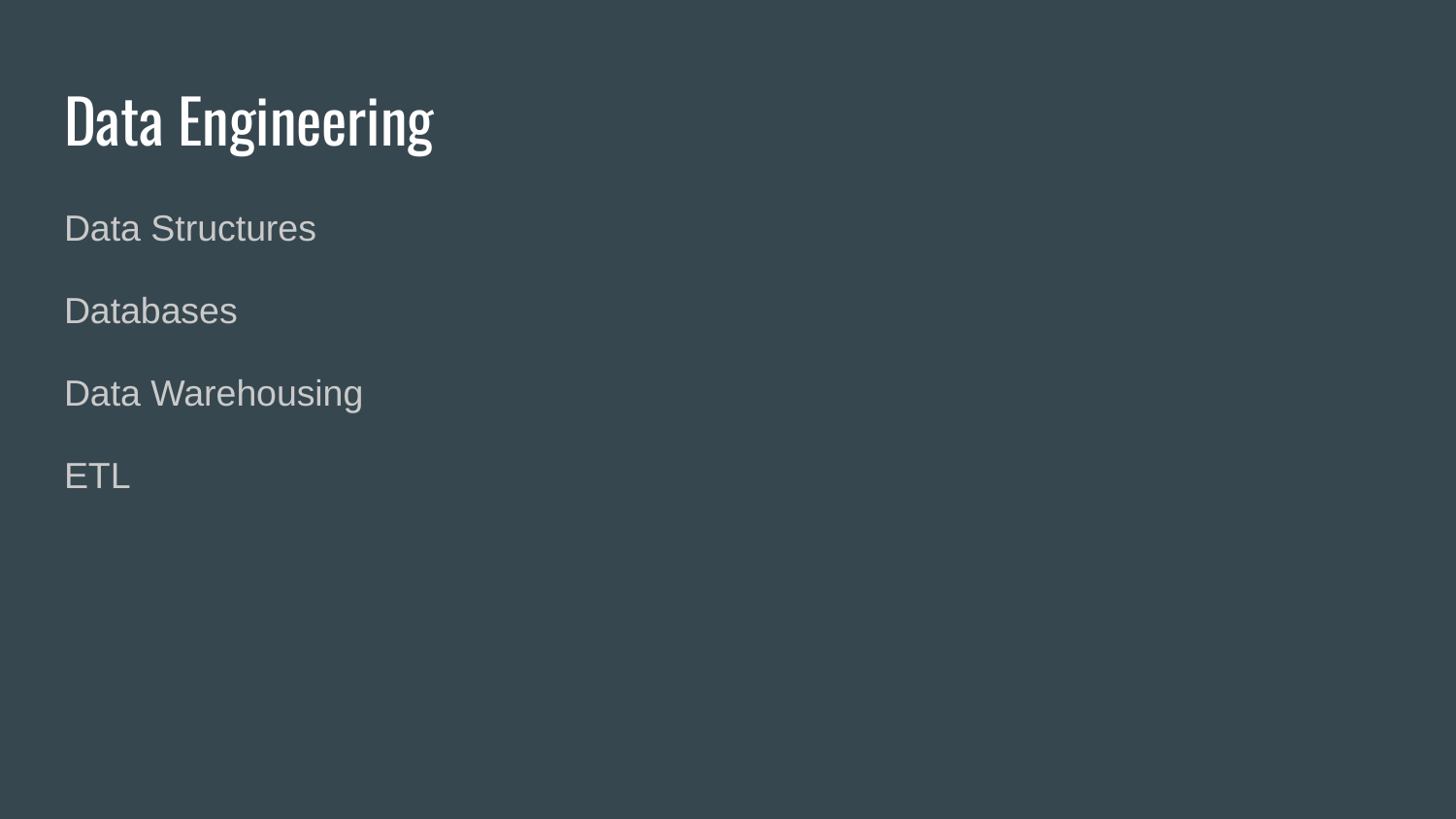

# Data Engineering
Data Structures
Databases
Data Warehousing
ETL